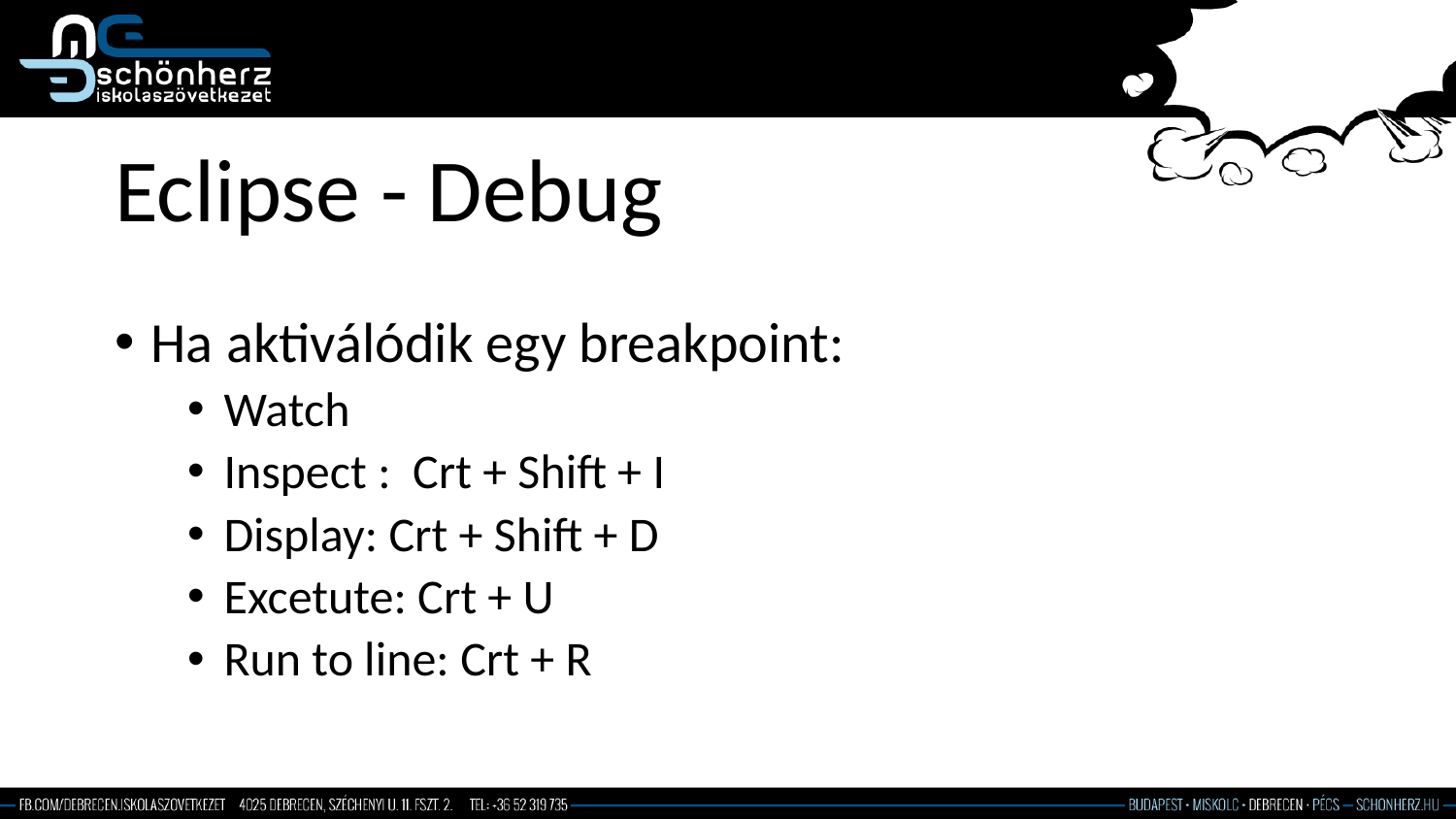

# Eclipse - Debug

Ha aktiválódik egy breakpoint:
Watch
Inspect :  Crt + Shift + I
Display: Crt + Shift + D
Excetute: Crt + U
Run to line: Crt + R